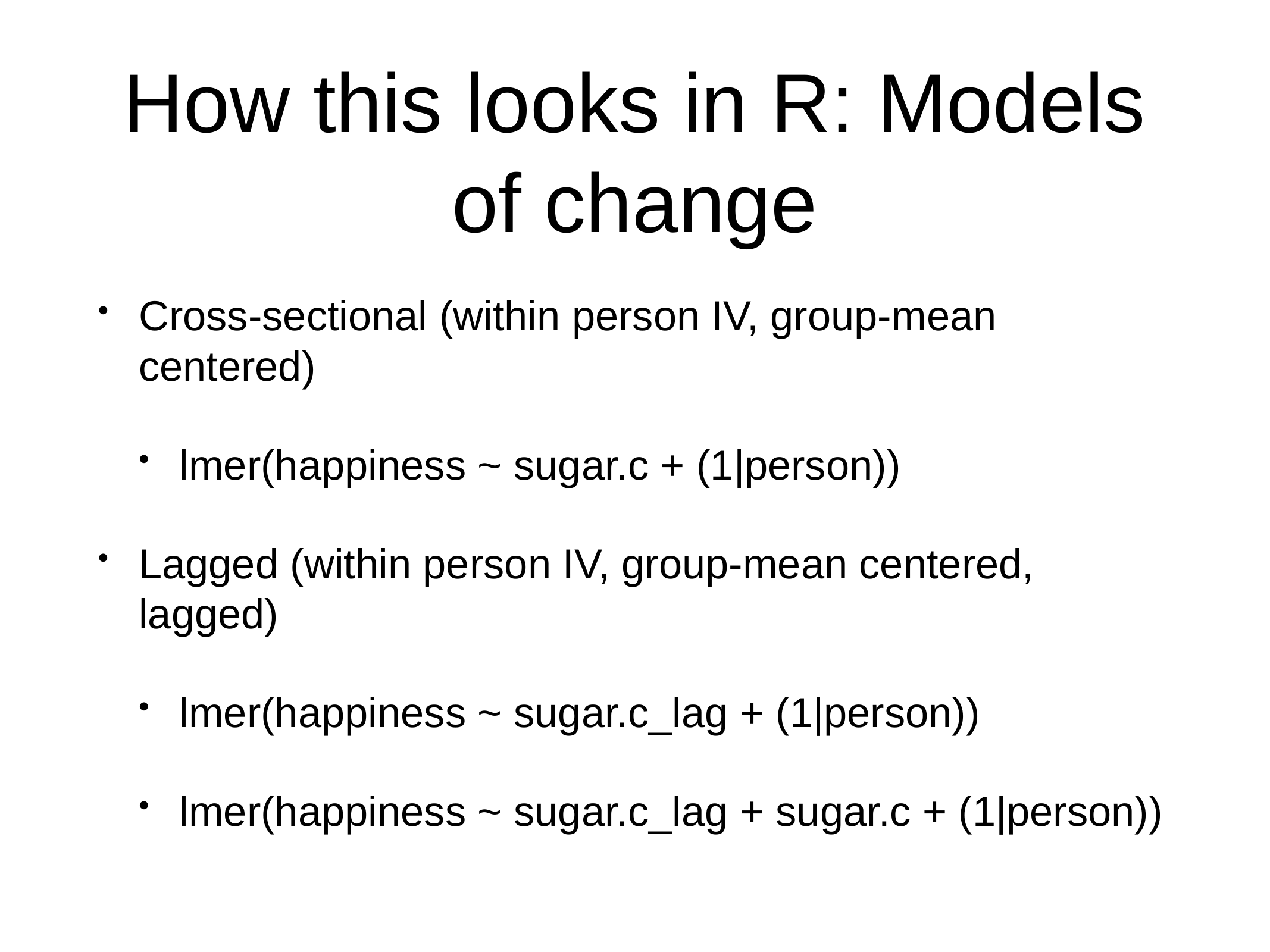

# How this looks in R: Models of change
Cross-sectional (within person IV, group-mean centered)
lmer(happiness ~ sugar.c + (1|person))
Lagged (within person IV, group-mean centered, lagged)
lmer(happiness ~ sugar.c_lag + (1|person))
lmer(happiness ~ sugar.c_lag + sugar.c + (1|person))